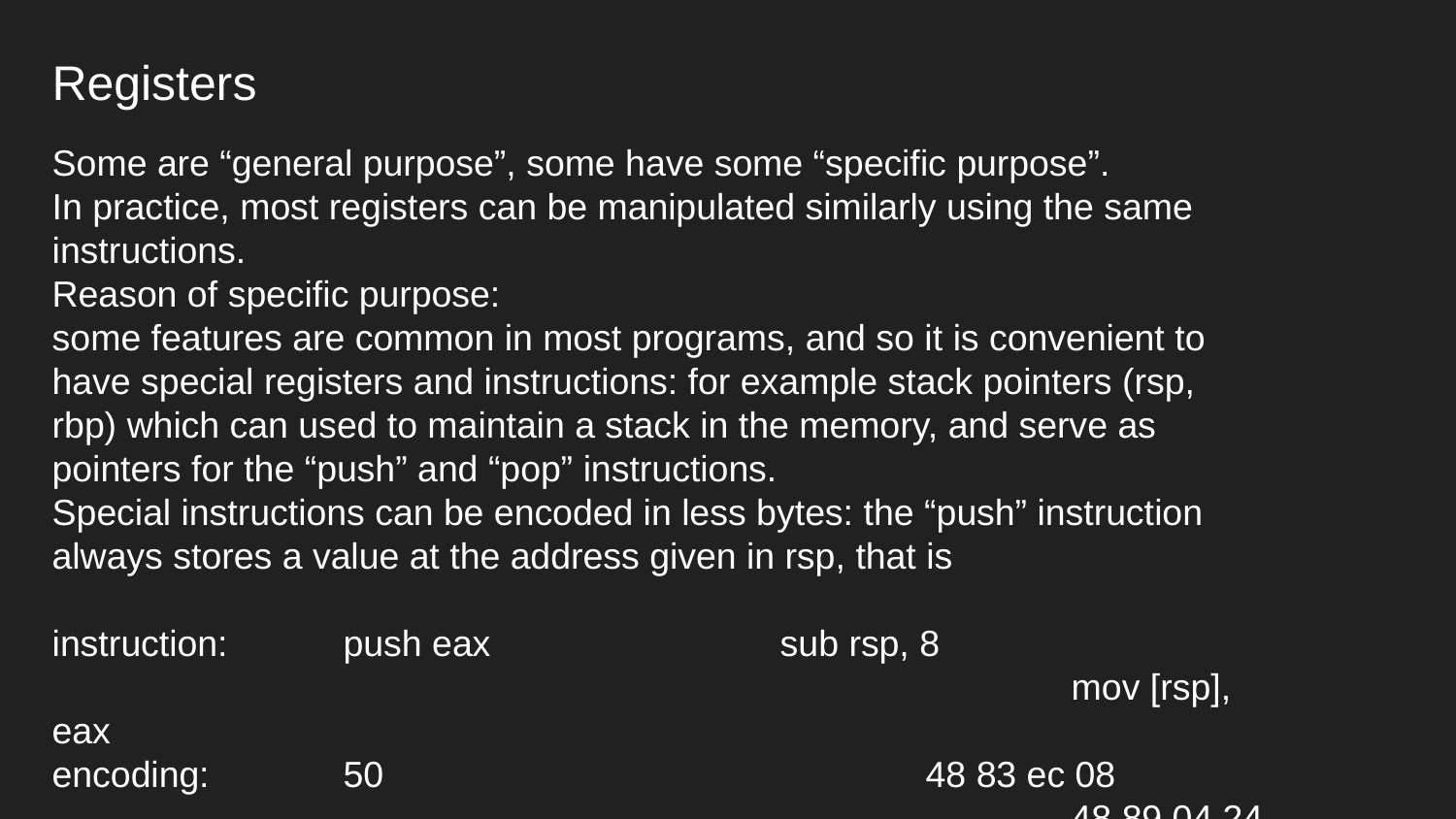

Registers
Some are “general purpose”, some have some “specific purpose”.
In practice, most registers can be manipulated similarly using the same instructions.
Reason of specific purpose:
some features are common in most programs, and so it is convenient to have special registers and instructions: for example stack pointers (rsp, rbp) which can used to maintain a stack in the memory, and serve as pointers for the “push” and “pop” instructions.
Special instructions can be encoded in less bytes: the “push” instruction always stores a value at the address given in rsp, that is

instruction: 	push eax 		sub rsp, 8
							mov [rsp], eax
encoding:	50				48 83 ec 08
							48 89 04 24